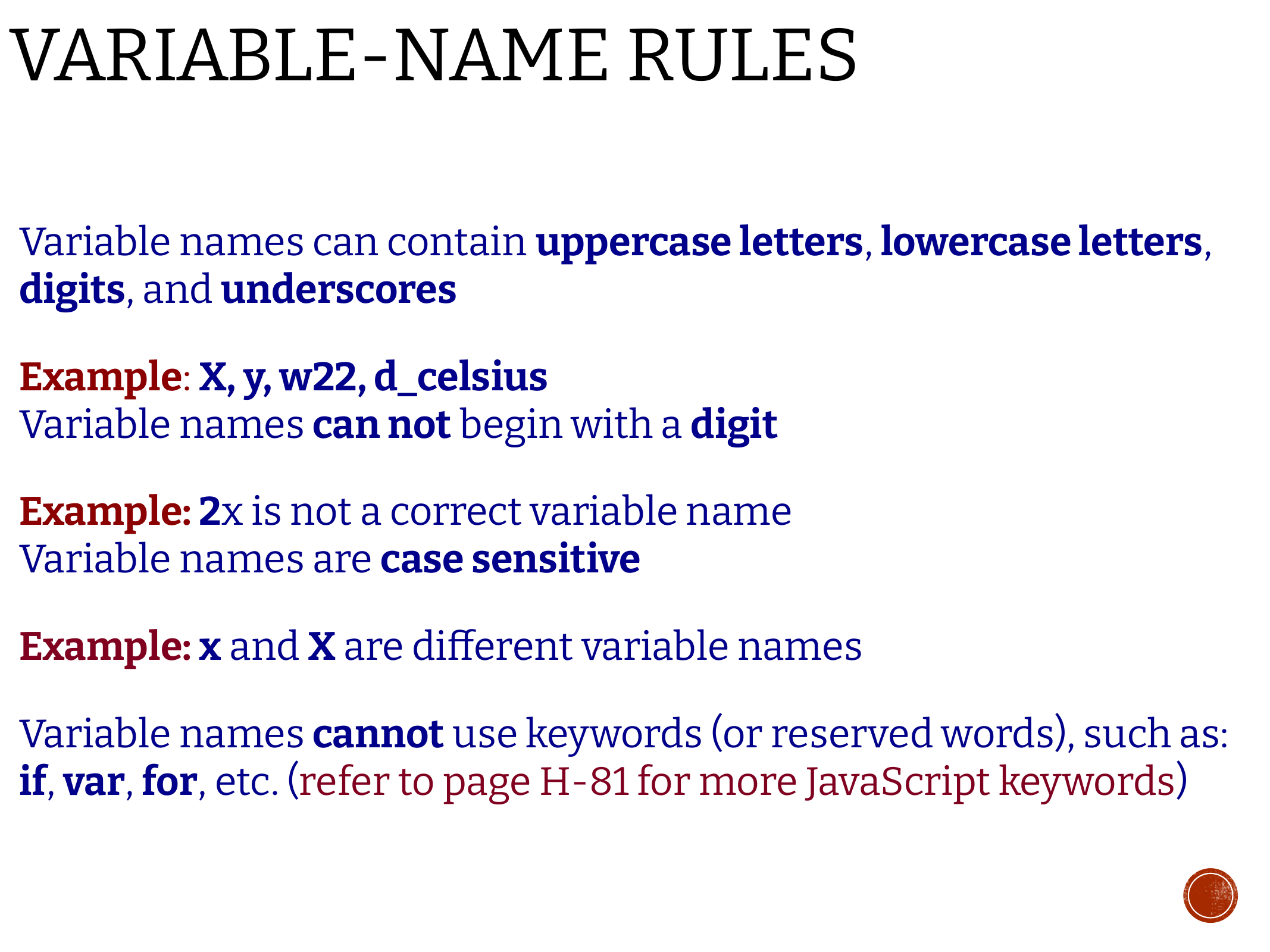

# Variable-name rules
Variable names can contain uppercase letters, lowercase letters, digits, and underscores
Example: X, y, w22, d_celsius
Variable names can not begin with a digit
Example: 2x is not a correct variable name
Variable names are case sensitive
Example: x and X are different variable names
Variable names cannot use keywords (or reserved words), such as: if, var, for, etc. (refer to page H-81 for more JavaScript keywords)